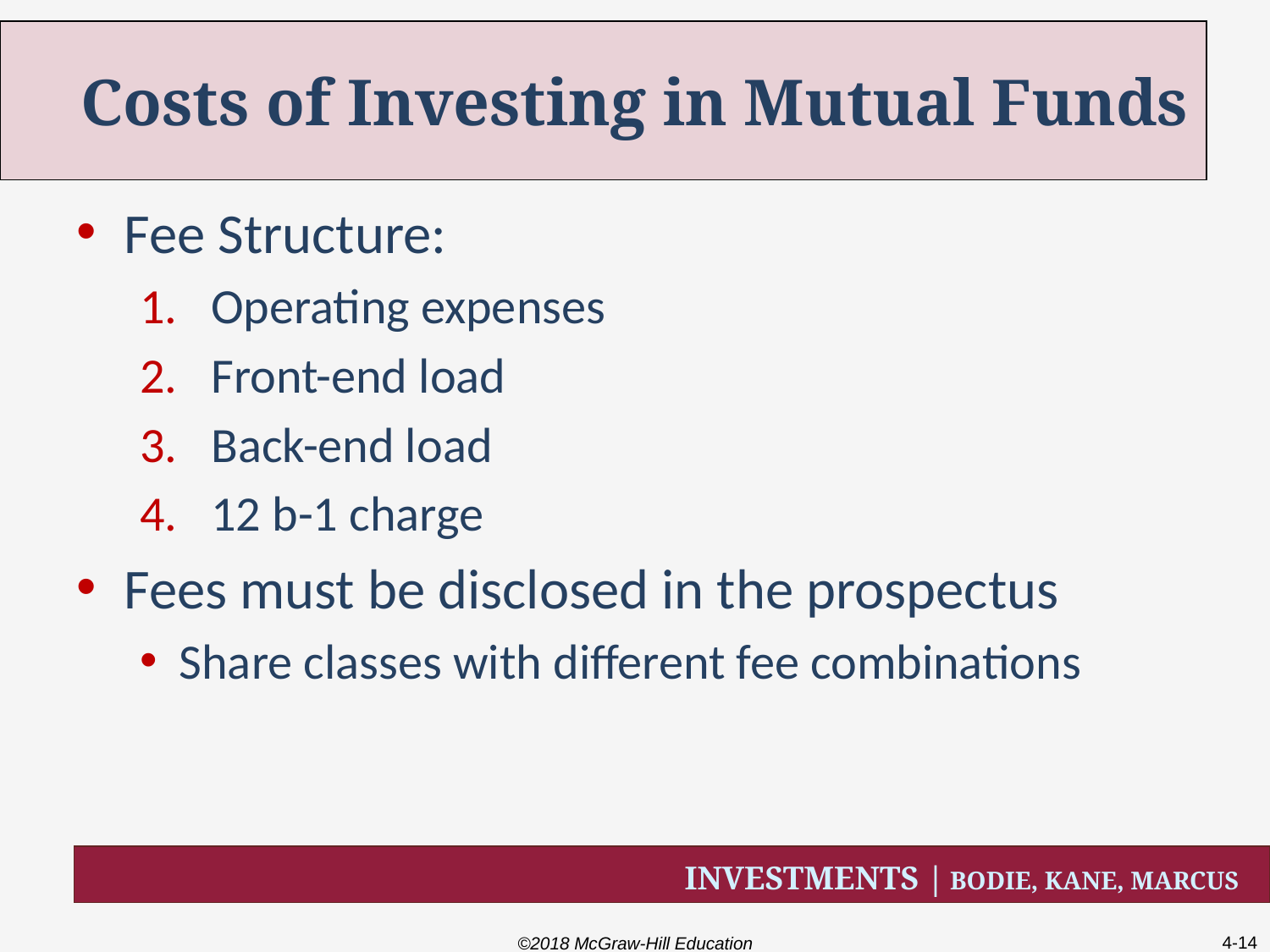

# Costs of Investing in Mutual Funds
Fee Structure:
Operating expenses
Front-end load
Back-end load
12 b-1 charge
Fees must be disclosed in the prospectus
Share classes with different fee combinations
©2018 McGraw-Hill Education
4-14